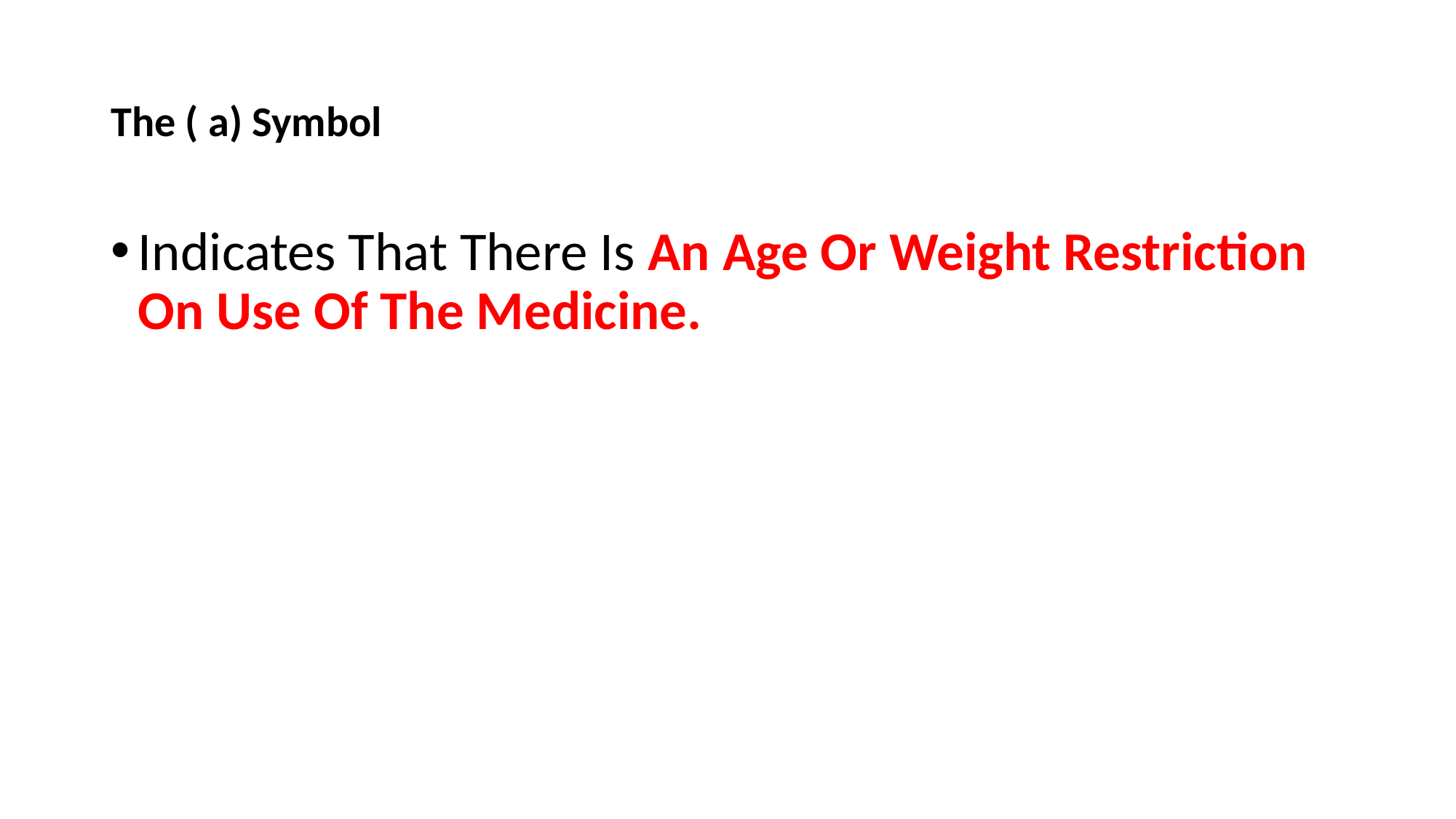

# The ( a) Symbol
Indicates That There Is An Age Or Weight Restriction On Use Of The Medicine.